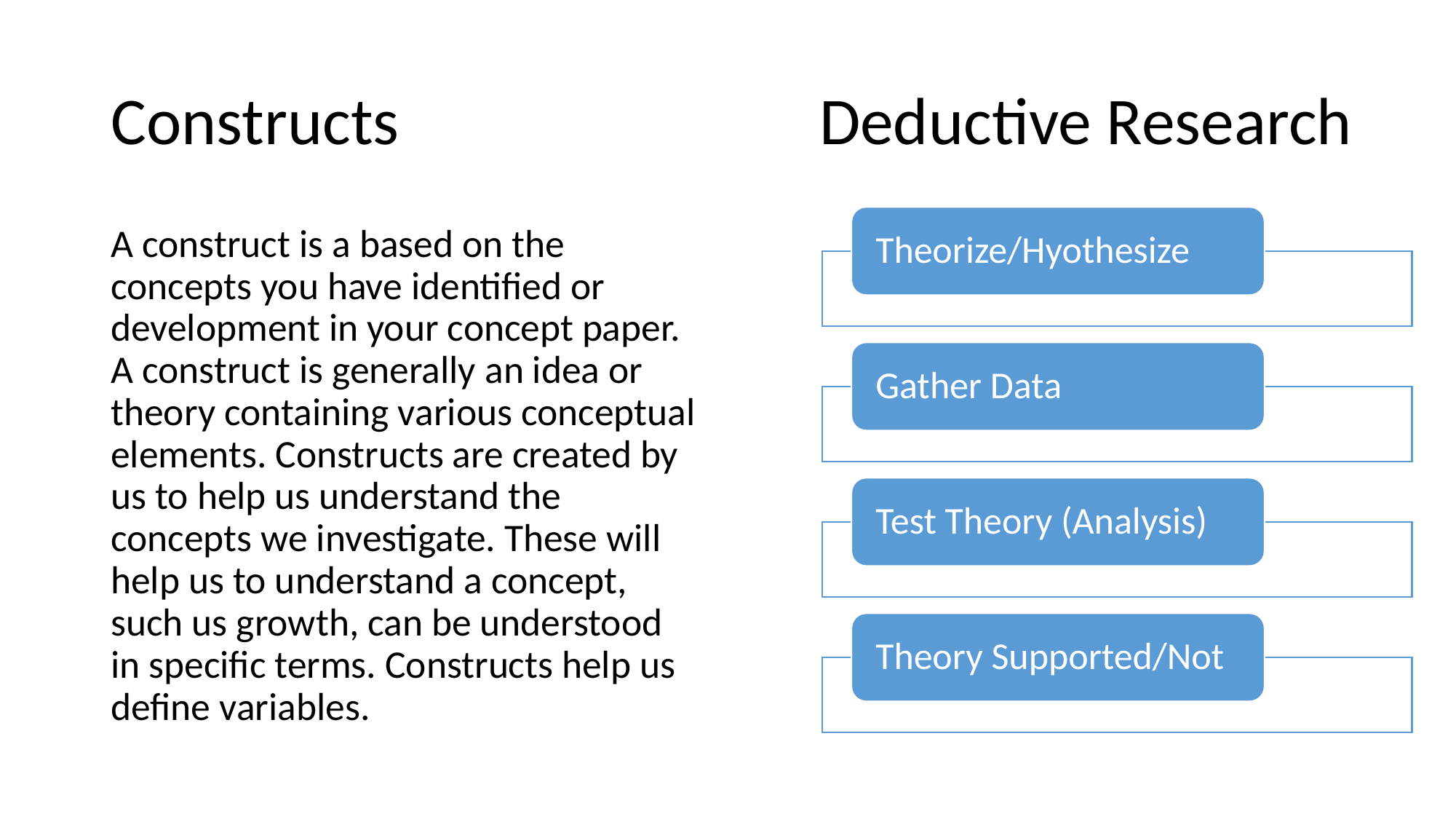

# Constructs
Deductive Research
Theorize/Hyothesize
Gather Data
Test Theory (Analysis)
Theory Supported/Not
A construct is a based on the concepts you have identified or development in your concept paper. A construct is generally an idea or theory containing various conceptual elements. Constructs are created by us to help us understand the concepts we investigate. These will help us to understand a concept, such us growth, can be understood in specific terms. Constructs help us define variables.